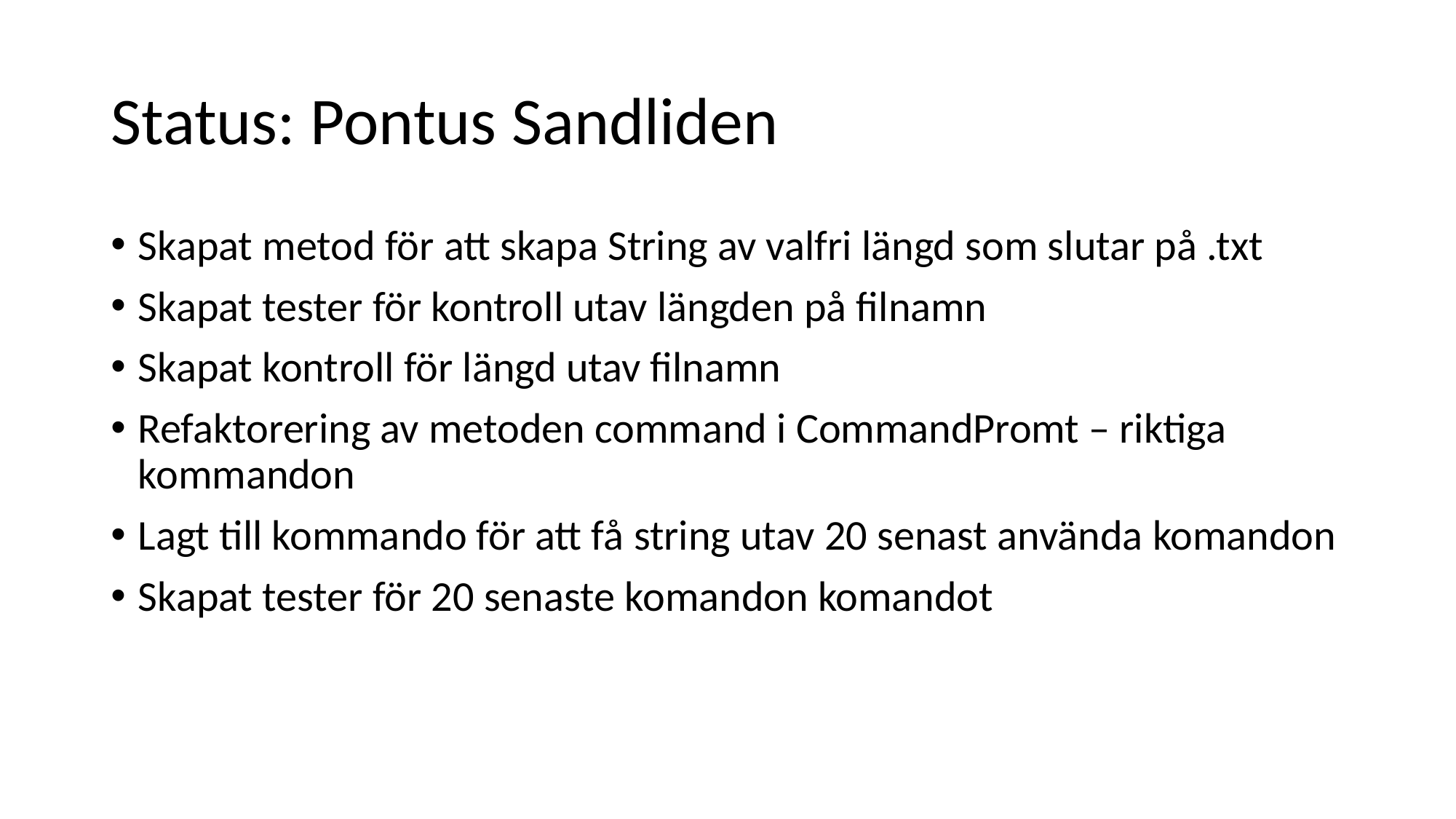

# Status: Pontus Sandliden

Skapat metod för att skapa String av valfri längd som slutar på .txt
Skapat tester för kontroll utav längden på filnamn
Skapat kontroll för längd utav filnamn
Refaktorering av metoden command i CommandPromt – riktiga kommandon
Lagt till kommando för att få string utav 20 senast använda komandon
Skapat tester för 20 senaste komandon komandot